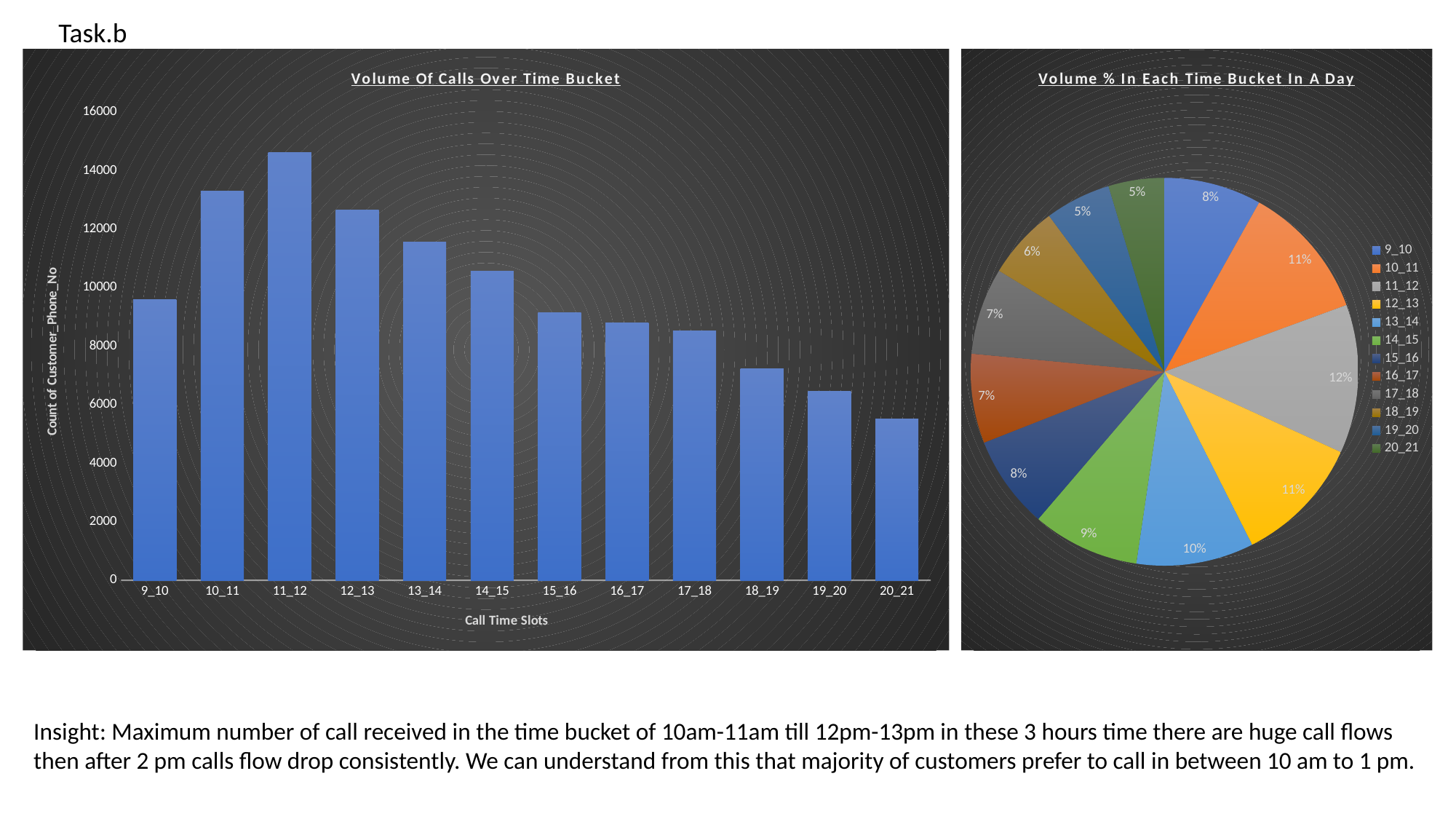

Task.b

### Chart: Volume % In Each Time Bucket In A Day

| Category | Total |
|---|---|
| 9_10 | 9588.0 |
| 10_11 | 13313.0 |
| 11_12 | 14626.0 |
| 12_13 | 12652.0 |
| 13_14 | 11561.0 |
| 14_15 | 10561.0 |
| 15_16 | 9159.0 |
| 16_17 | 8788.0 |
| 17_18 | 8534.0 |
| 18_19 | 7238.0 |
| 19_20 | 6463.0 |
| 20_21 | 5505.0 |

### Chart: Volume Of Calls Over Time Bucket

| Category | Total |
|---|---|
| 9_10 | 9588.0 |
| 10_11 | 13313.0 |
| 11_12 | 14626.0 |
| 12_13 | 12652.0 |
| 13_14 | 11561.0 |
| 14_15 | 10561.0 |
| 15_16 | 9159.0 |
| 16_17 | 8788.0 |
| 17_18 | 8534.0 |
| 18_19 | 7238.0 |
| 19_20 | 6463.0 |
| 20_21 | 5505.0 |
Insight: Maximum number of call received in the time bucket of 10am-11am till 12pm-13pm in these 3 hours time there are huge call flows then after 2 pm calls flow drop consistently. We can understand from this that majority of customers prefer to call in between 10 am to 1 pm.